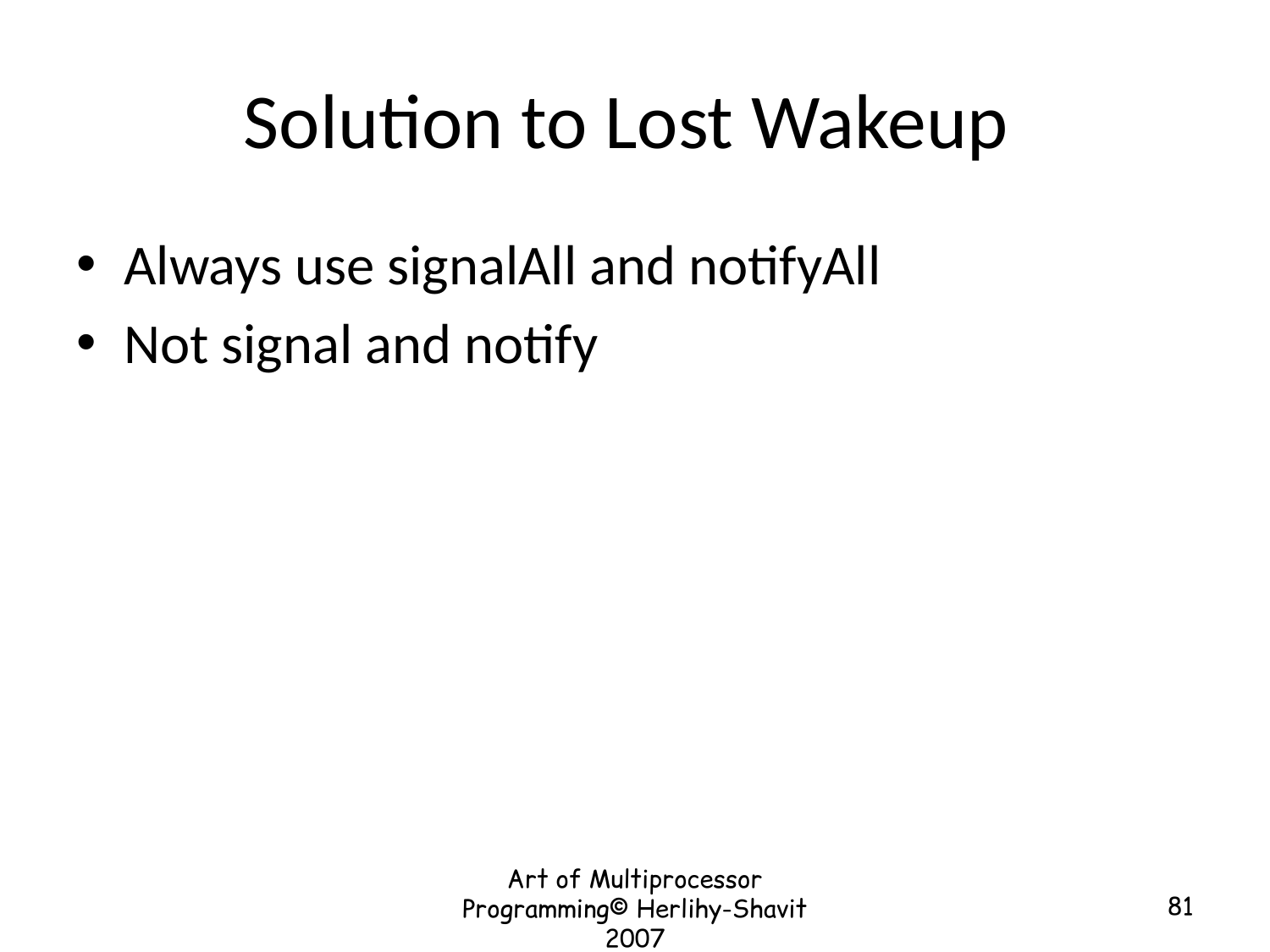

# Solution to Lost Wakeup
Always use signalAll and notifyAll
Not signal and notify
Art of Multiprocessor Programming© Herlihy-Shavit 2007
81